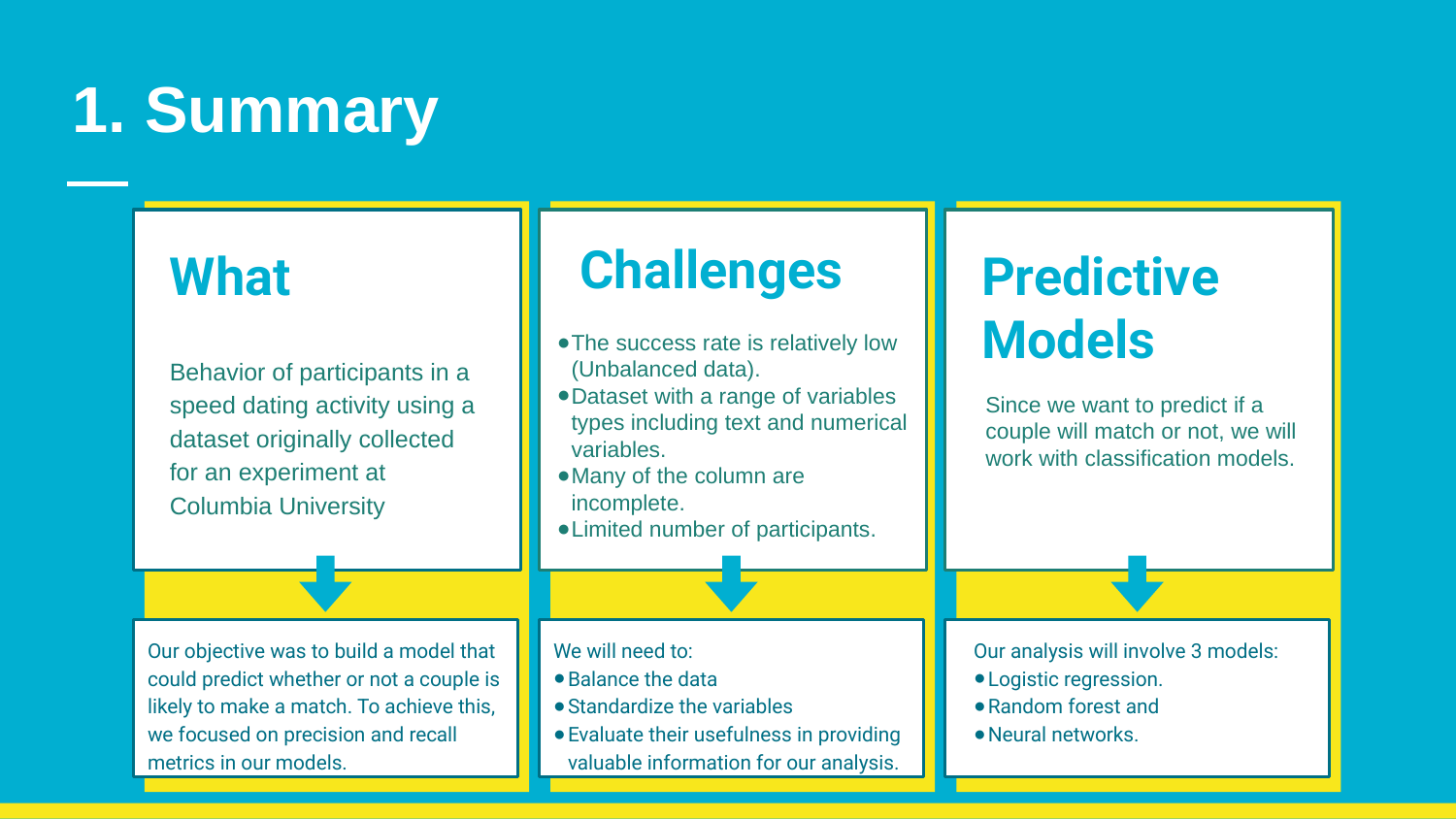

# Summary

What
Behavior of participants in a speed dating activity using a dataset originally collected for an experiment at Columbia University

Our objective was to build a model that could predict whether or not a couple is likely to make a match. To achieve this, we focused on precision and recall metrics in our models.

Challenges
The success rate is relatively low (Unbalanced data).
Dataset with a range of variables types including text and numerical variables.
Many of the column are incomplete.
Limited number of participants.

We will need to:
Balance the data
Standardize the variables
Evaluate their usefulness in providing valuable information for our analysis.

Predictive Models
Since we want to predict if a couple will match or not, we will work with classification models.

Our analysis will involve 3 models:
Logistic regression.
Random forest and
Neural networks.